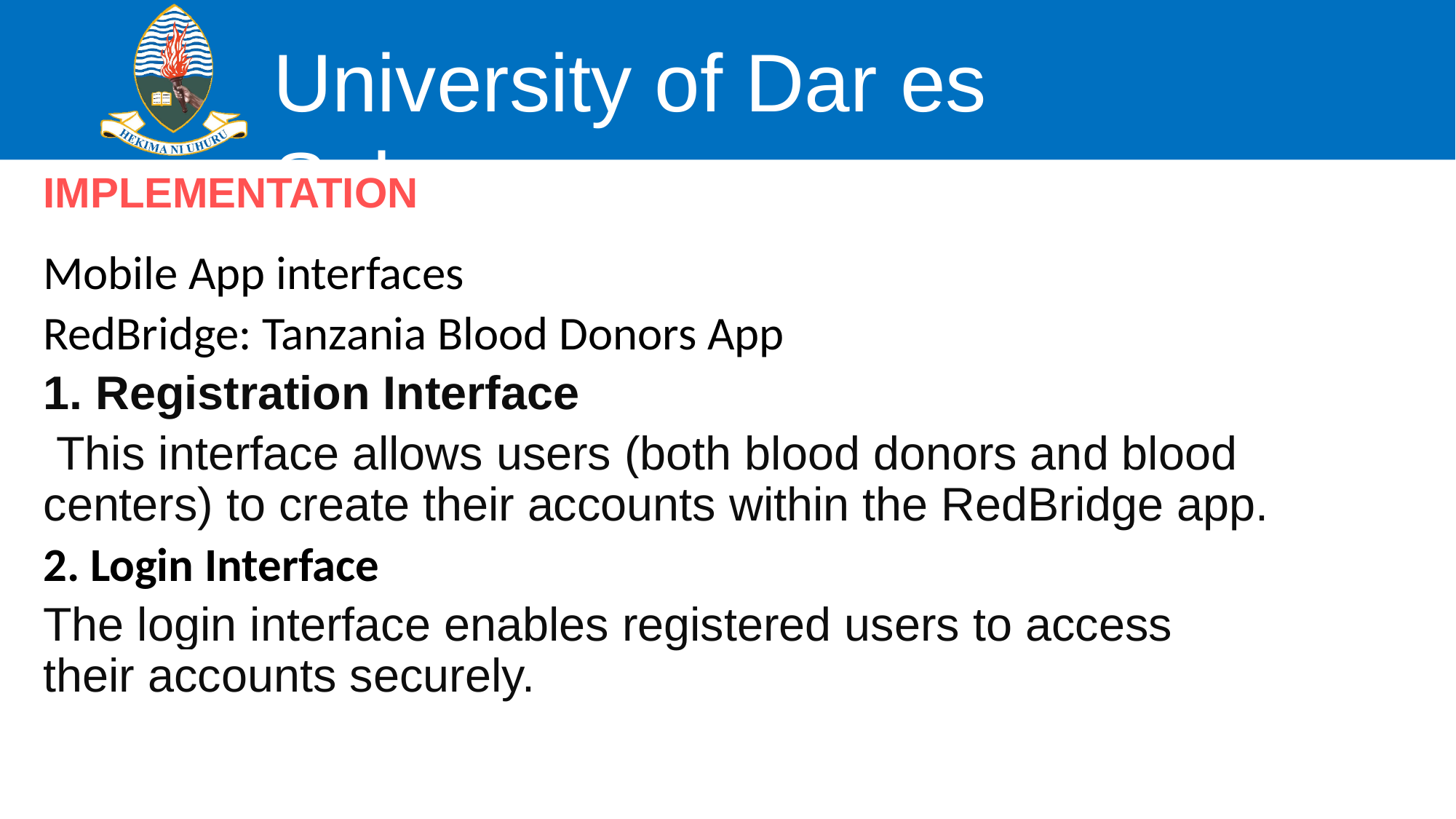

IMPLEMENTATION
Mobile App interfaces
RedBridge: Tanzania Blood Donors App
1. Registration Interface
 This interface allows users (both blood donors and blood centers) to create their accounts within the RedBridge app.
2. Login Interface
The login interface enables registered users to access their accounts securely.